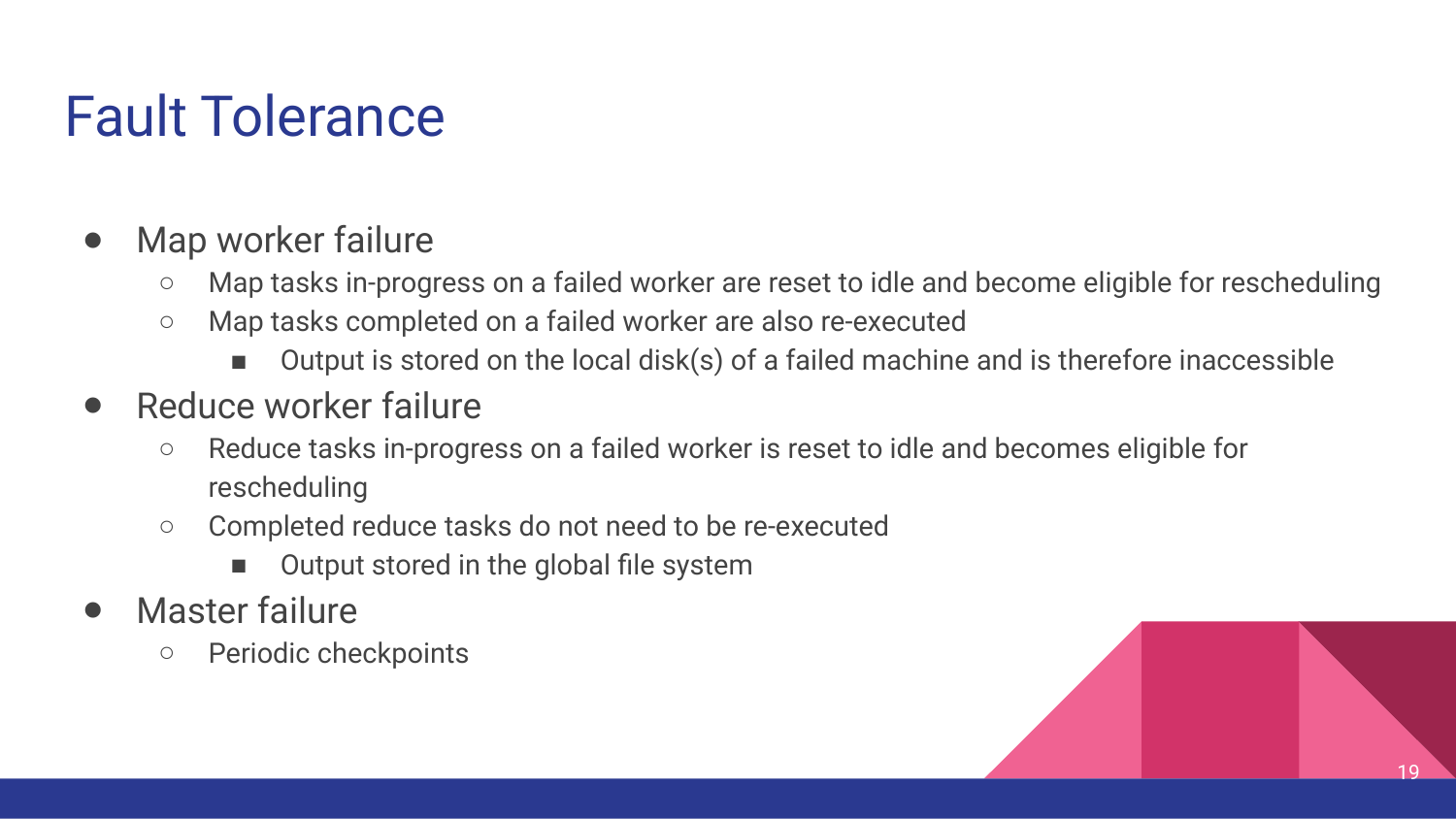

# Fault Tolerance
Map worker failure
Map tasks in-progress on a failed worker are reset to idle and become eligible for rescheduling
Map tasks completed on a failed worker are also re-executed
Output is stored on the local disk(s) of a failed machine and is therefore inaccessible
Reduce worker failure
Reduce tasks in-progress on a failed worker is reset to idle and becomes eligible for rescheduling
Completed reduce tasks do not need to be re-executed
Output stored in the global file system
Master failure
Periodic checkpoints

19